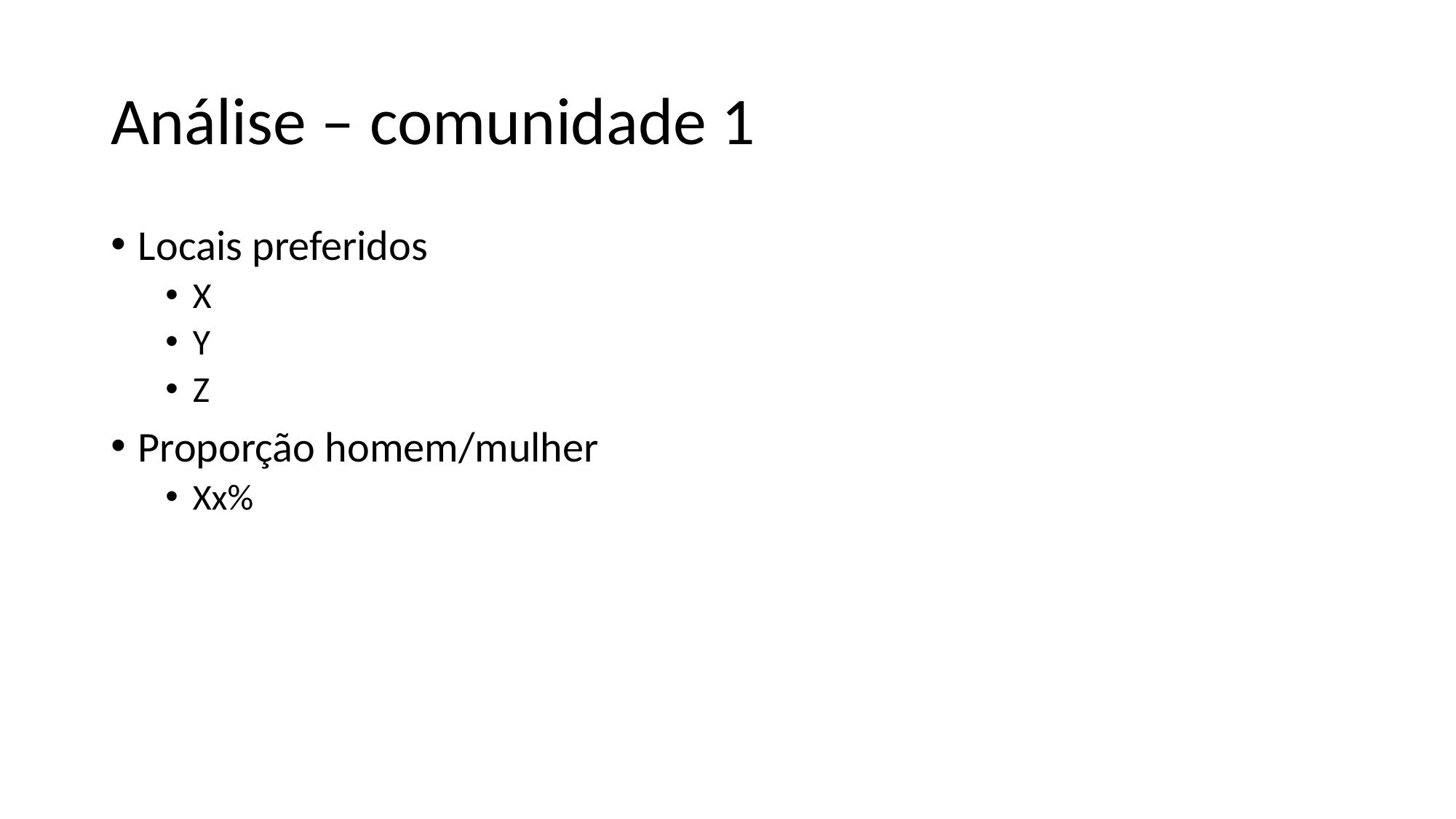

# Análise – comunidade 1
Locais preferidos
X
Y
Z
Proporção homem/mulher
Xx%